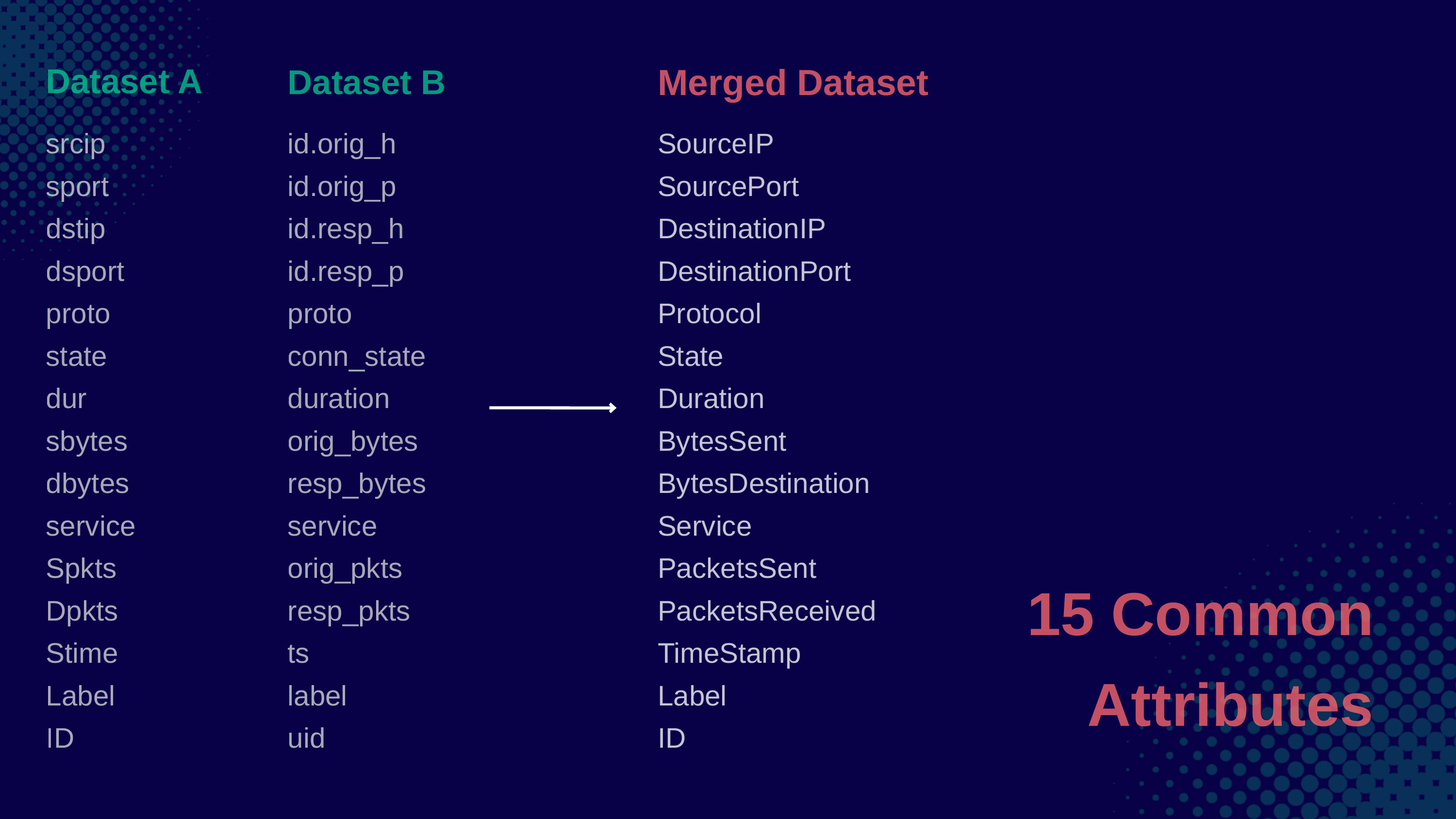

Merged Dataset
Dataset A
Dataset B
srcip
sport
dstip
dsport
proto
state
dur
sbytes
dbytes
service
Spkts
Dpkts
Stime
Label
ID

id.orig_h
id.orig_p
id.resp_h
id.resp_p
proto
conn_state
duration
orig_bytes
resp_bytes
service
orig_pkts
resp_pkts
ts
label
uid

SourceIP
SourcePort
DestinationIP
DestinationPort
Protocol
State
Duration
BytesSent
BytesDestination
Service
PacketsSent
PacketsReceived
TimeStamp
Label
ID

15 Common Attributes